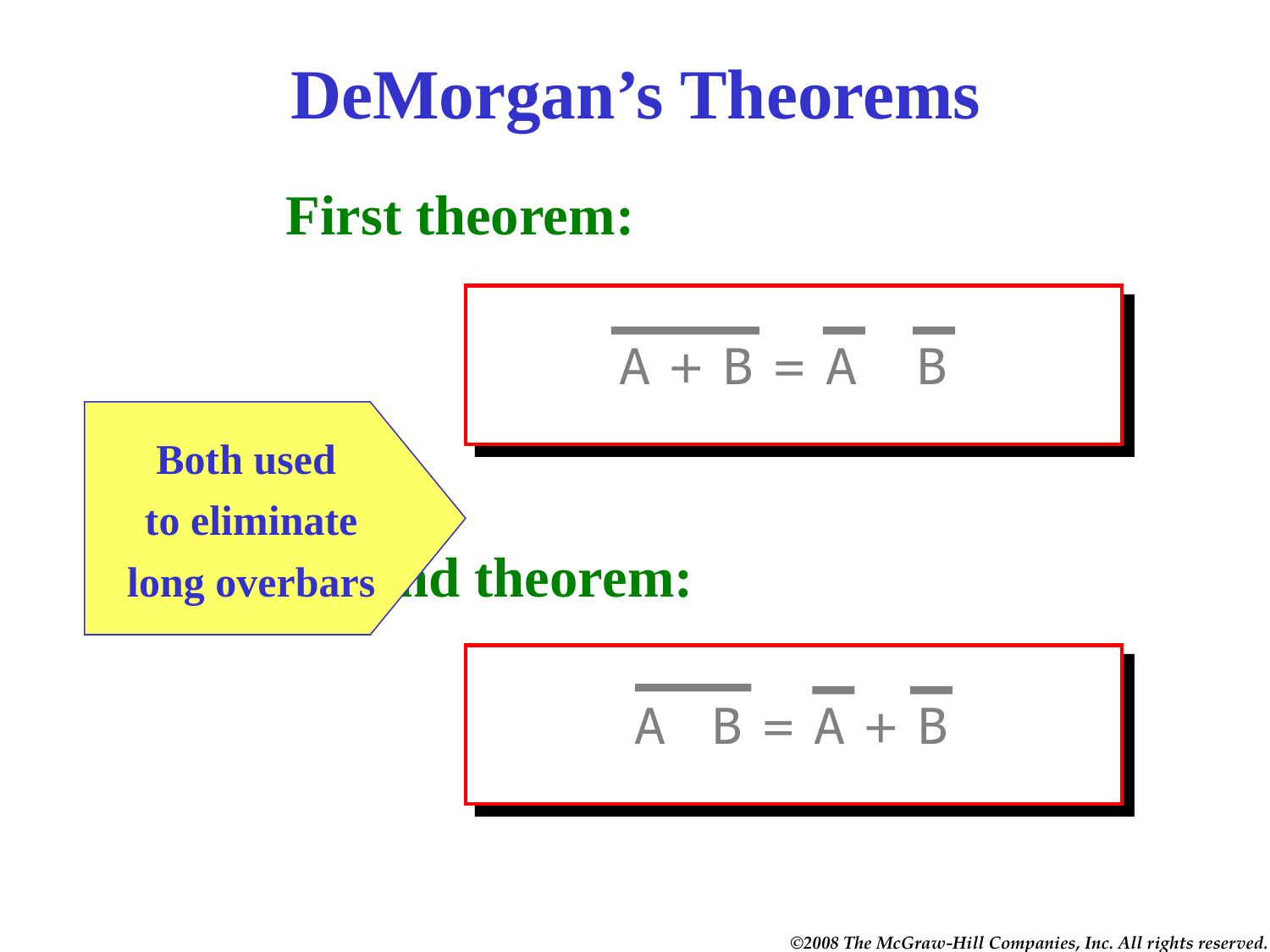

DeMorgan’s Theorems
First theorem:
A + B = A    B

Both used
to eliminate
long overbars
Second theorem:
A   B = A + B